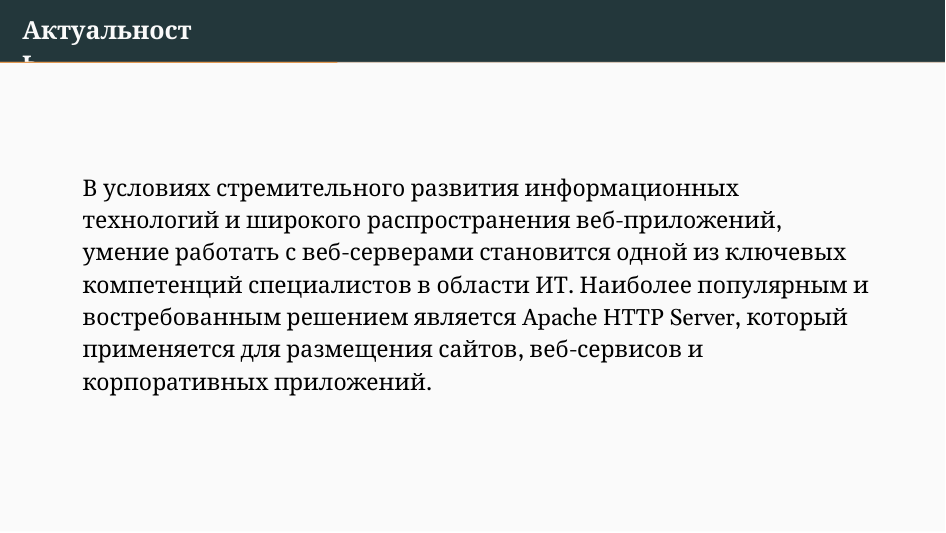

Актуальность

В условиях стремительного развития информационных технологий и широкого распространения веб-приложений, умение работать с веб-серверами становится одной из ключевых компетенций специалистов в области ИТ. Наиболее популярным и востребованным решением является Apache HTTP Server, который применяется для размещения сайтов, веб-сервисов и корпоративных приложений.